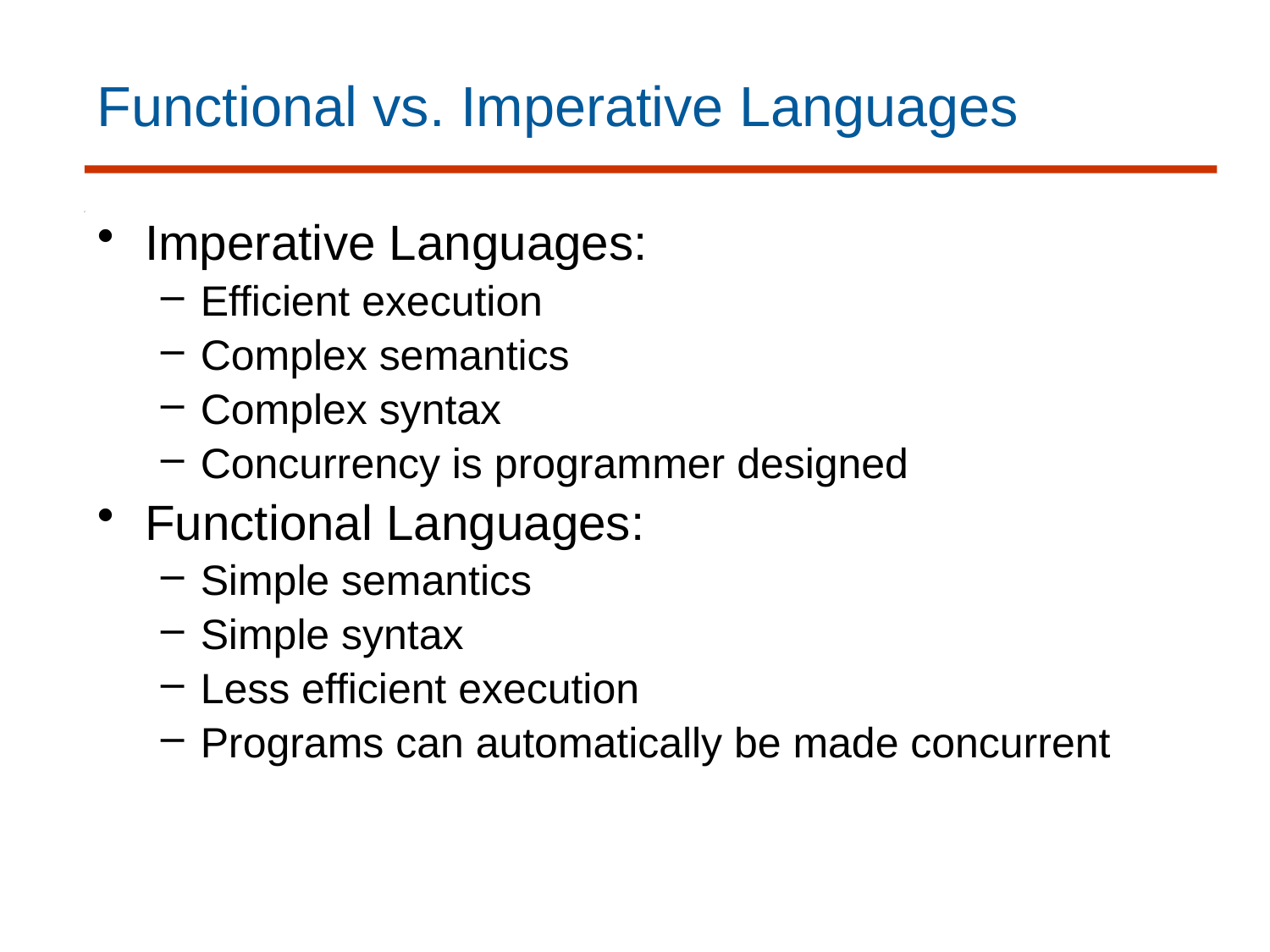

# Functional vs. Imperative Languages
Imperative Languages:
Efficient execution
Complex semantics
Complex syntax
Concurrency is programmer designed
Functional Languages:
Simple semantics
Simple syntax
Less efficient execution
Programs can automatically be made concurrent